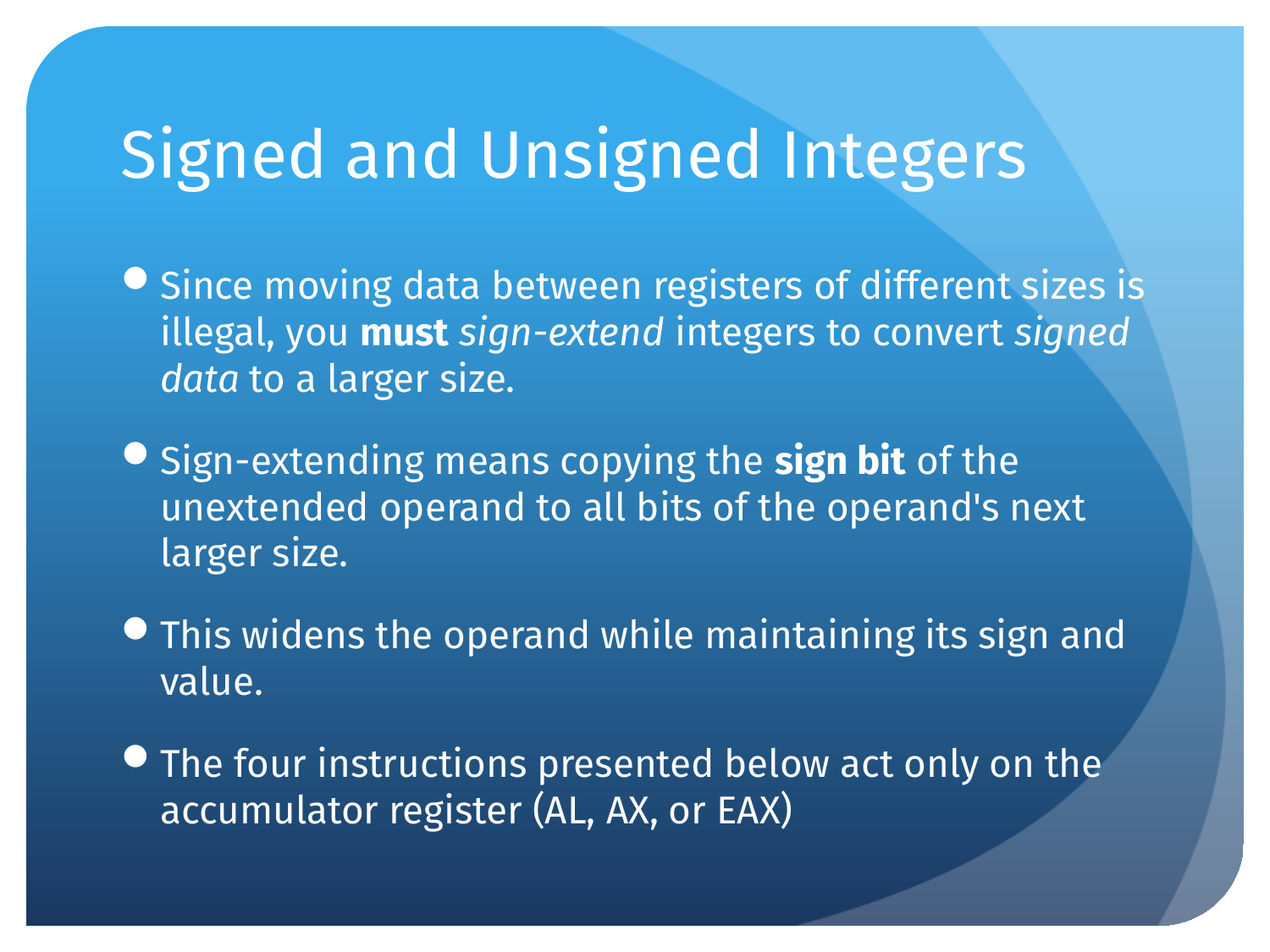

# Signed and Unsigned Integers
Since moving data between registers of different sizes is illegal, you must sign-extend integers to convert signed data to a larger size.
Sign-extending means copying the sign bit of the unextended operand to all bits of the operand's next larger size.
This widens the operand while maintaining its sign and value.
The four instructions presented below act only on the accumulator register (AL, AX, or EAX)